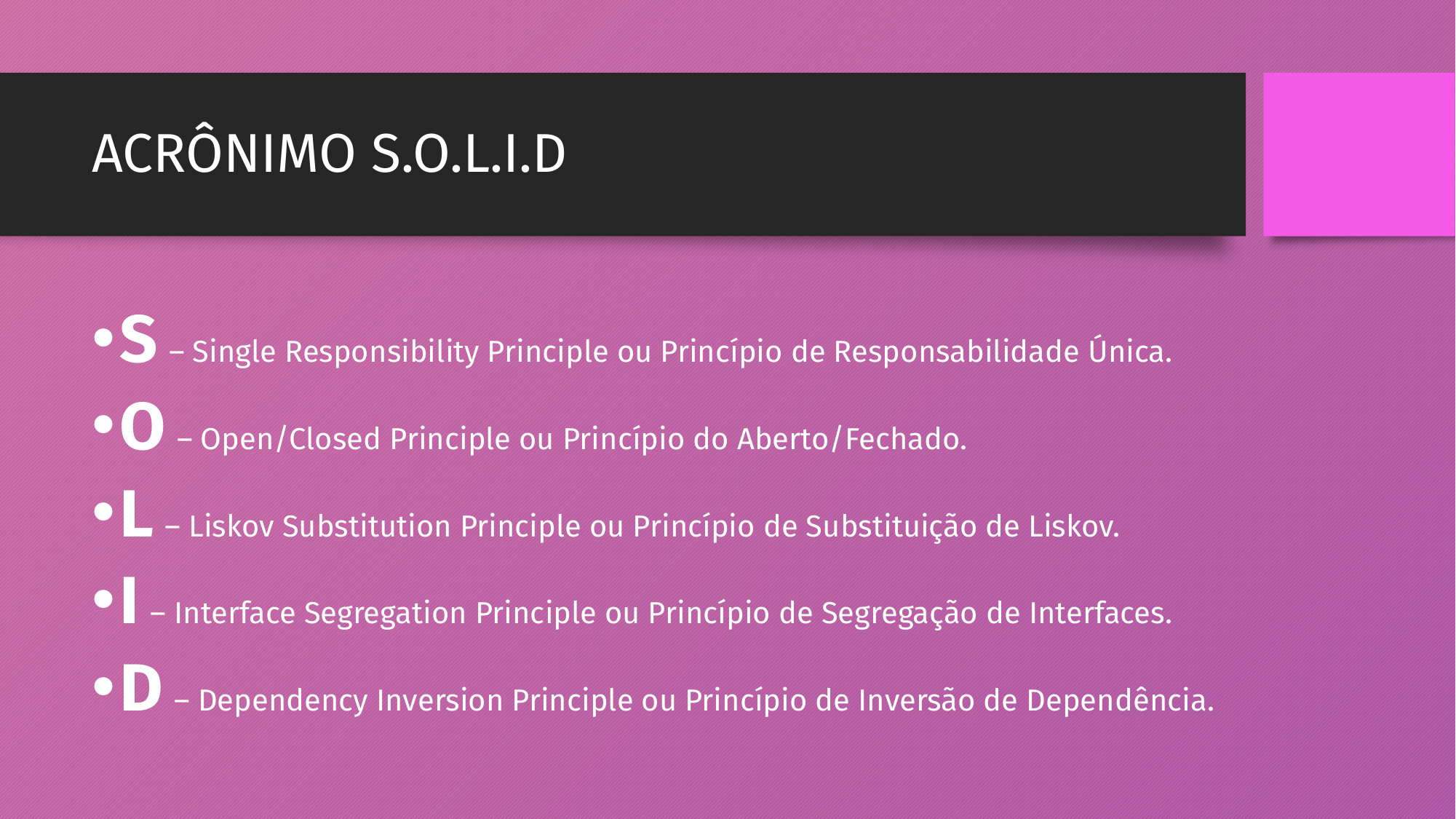

# ACRÔNIMO S.O.L.I.D
S – Single Responsibility Principle ou Princípio de Responsabilidade Única.
O – Open/Closed Principle ou Princípio do Aberto/Fechado.
L – Liskov Substitution Principle ou Princípio de Substituição de Liskov.
I – Interface Segregation Principle ou Princípio de Segregação de Interfaces.
D – Dependency Inversion Principle ou Princípio de Inversão de Dependência.